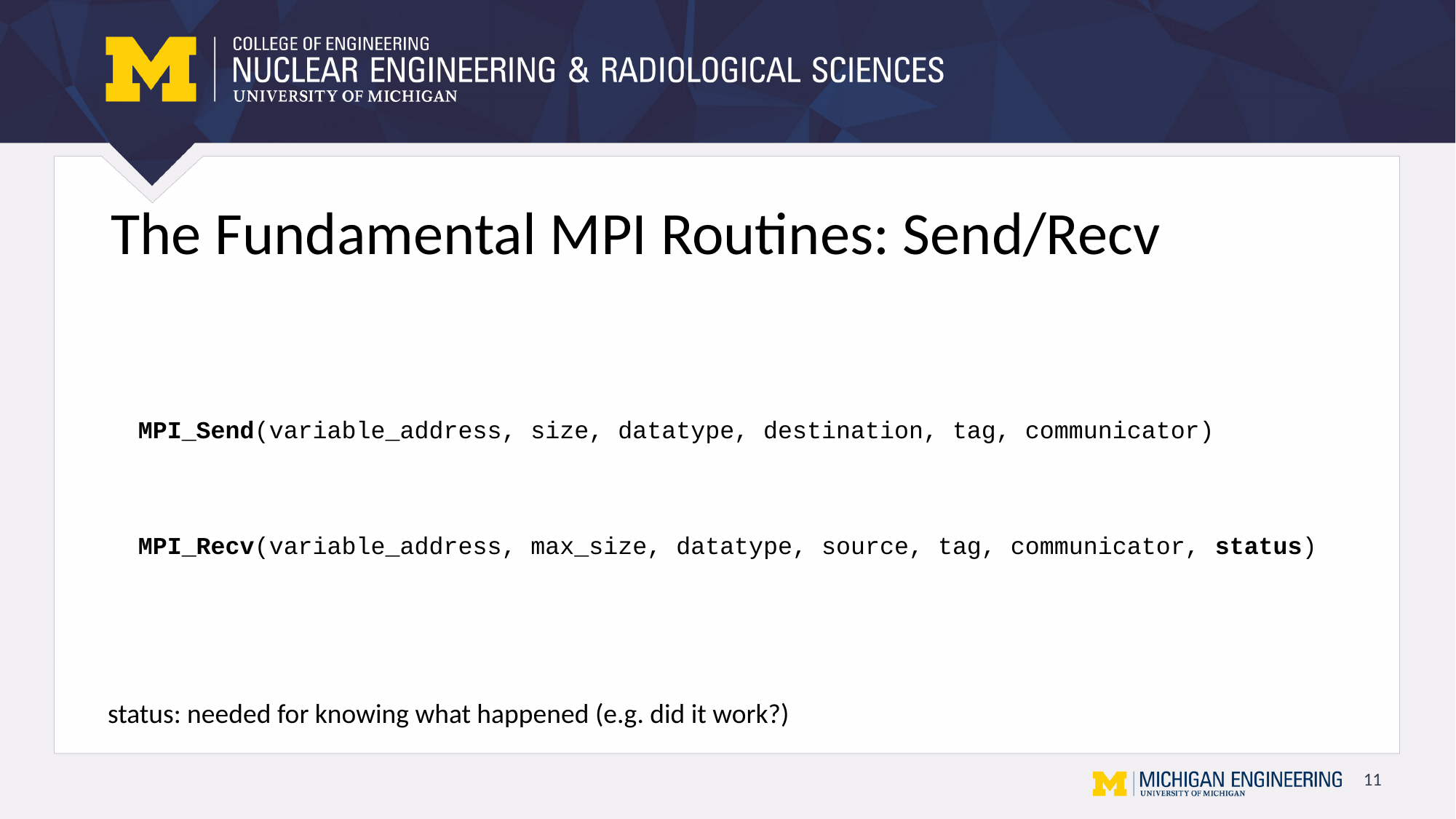

# The Fundamental MPI Routines: Send/Recv
MPI_Send(variable_address, size, datatype, destination, tag, communicator)

MPI_Recv(variable_address, max_size, datatype, source, tag, communicator, status)
status: needed for knowing what happened (e.g. did it work?)